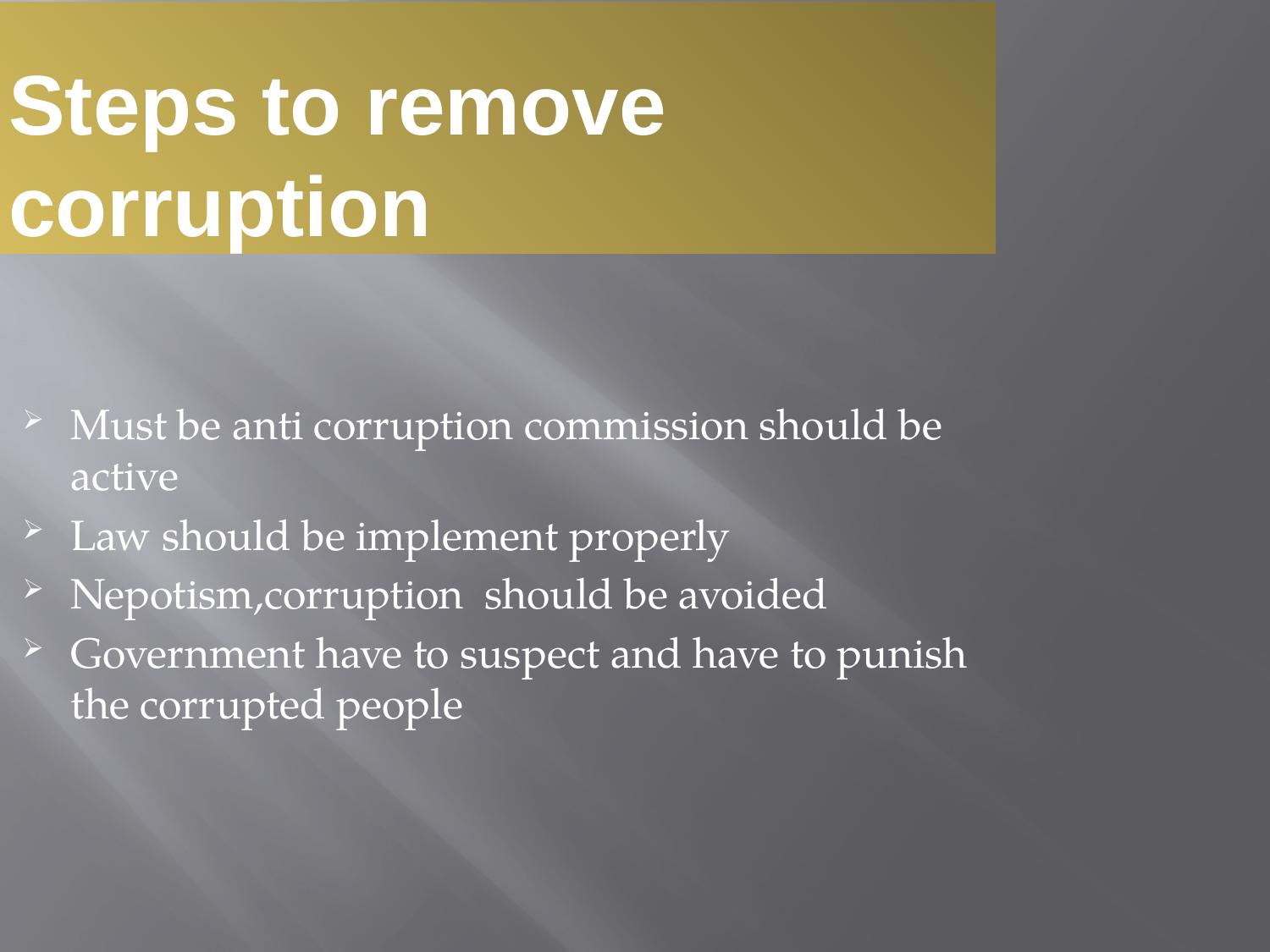

# Steps to remove corruption
Must be anti corruption commission should be active
Law should be implement properly
Nepotism,corruption  should be avoided
Government have to suspect and have to punish the corrupted people